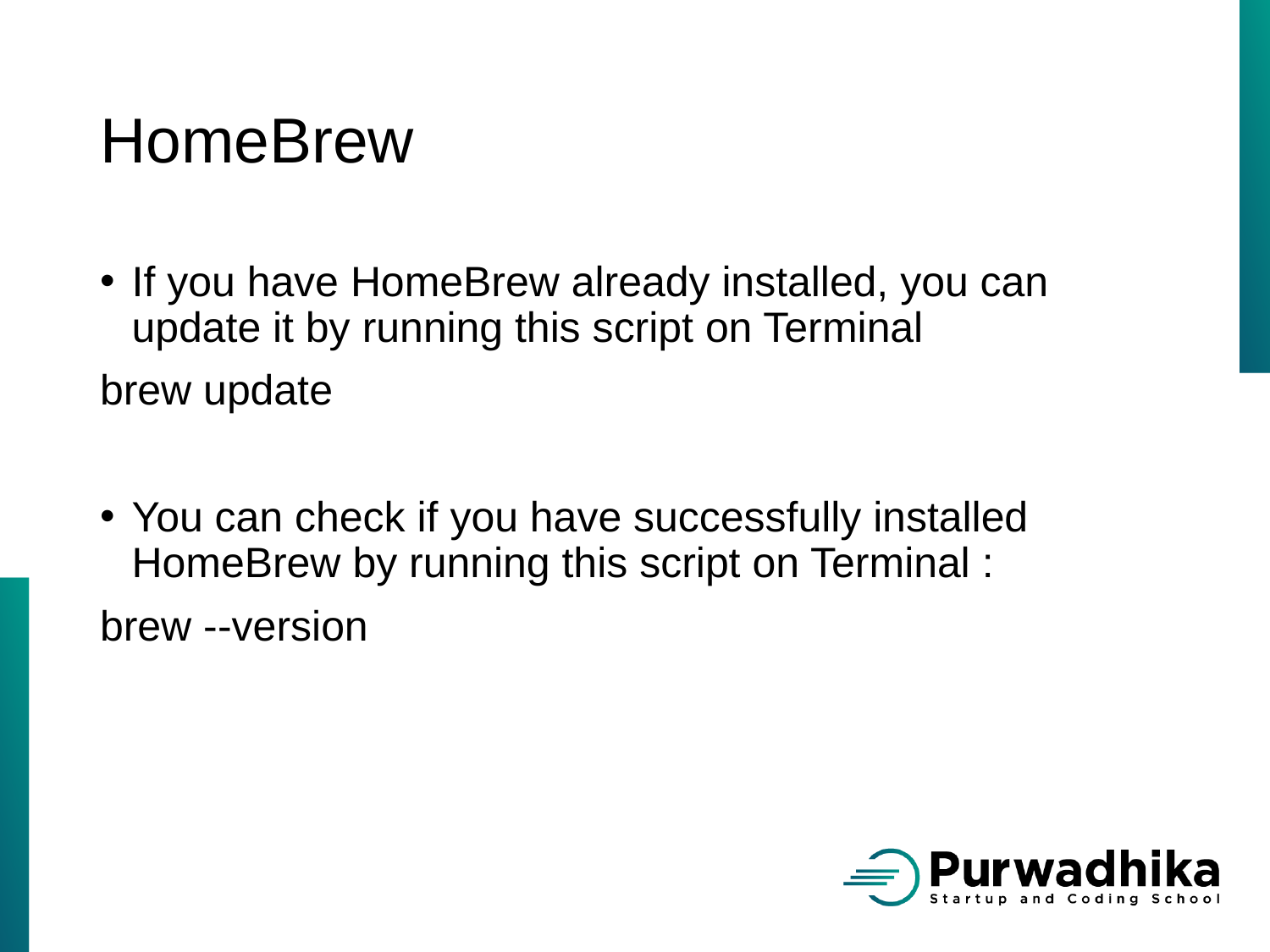

# HomeBrew
If you have HomeBrew already installed, you can update it by running this script on Terminal
brew update

You can check if you have successfully installed HomeBrew by running this script on Terminal :
brew --version